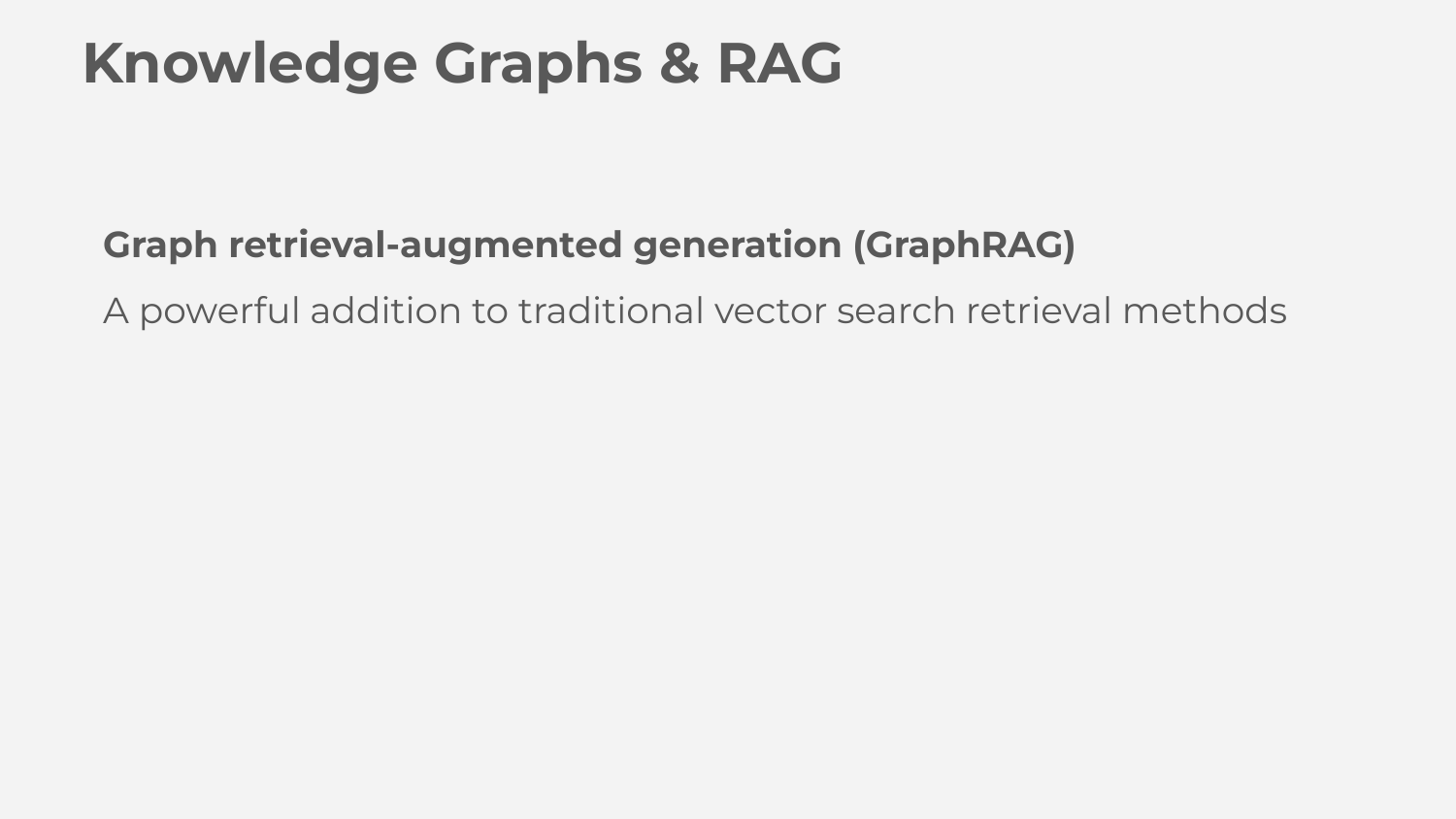

# Knowledge Graphs & RAG
Graph retrieval-augmented generation (GraphRAG)
A powerful addition to traditional vector search retrieval methods